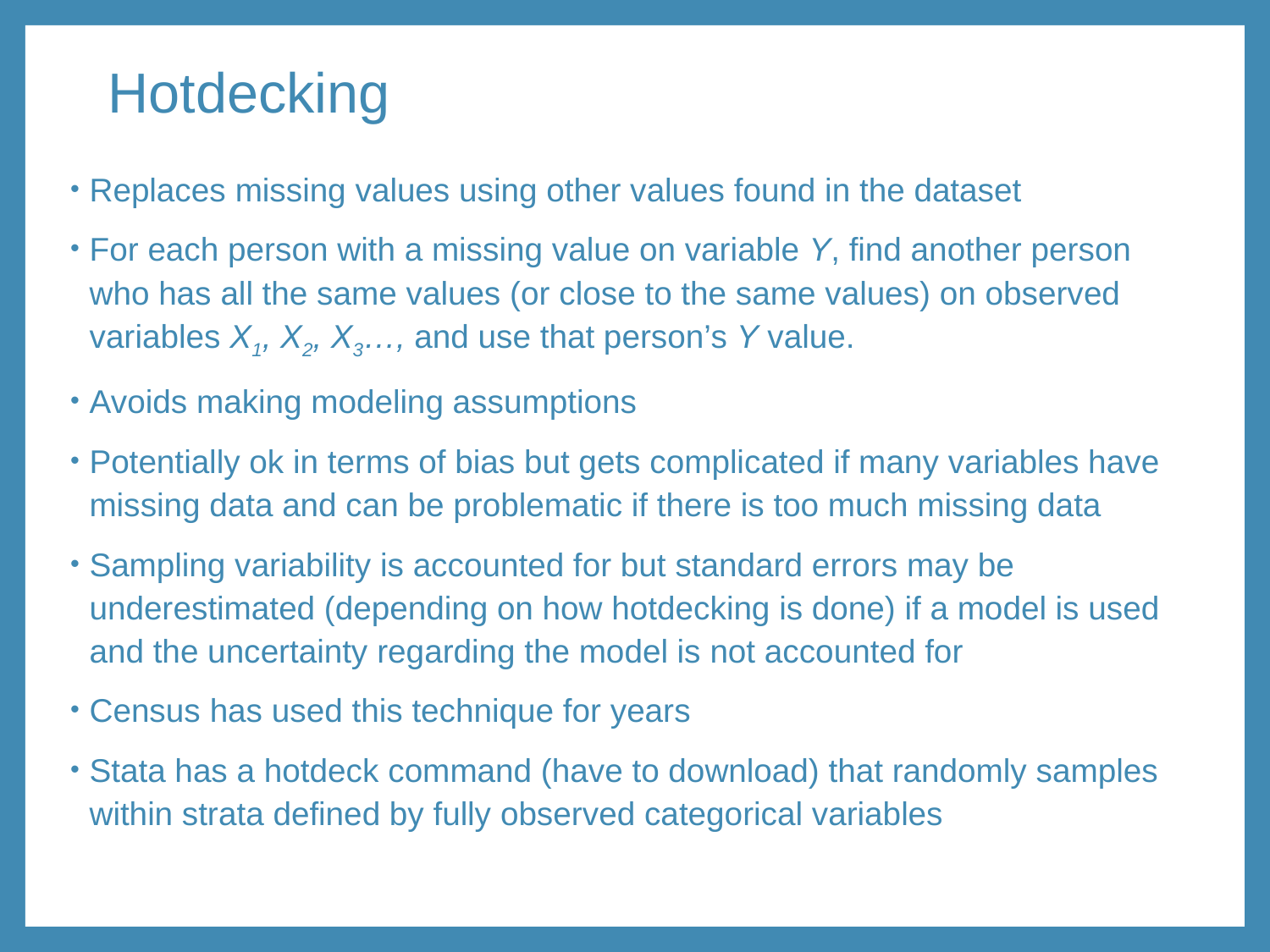

# Hotdecking
Replaces missing values using other values found in the dataset
For each person with a missing value on variable Y, find another person who has all the same values (or close to the same values) on observed variables X1, X2, X3…, and use that person’s Y value.
Avoids making modeling assumptions
Potentially ok in terms of bias but gets complicated if many variables have missing data and can be problematic if there is too much missing data
Sampling variability is accounted for but standard errors may be underestimated (depending on how hotdecking is done) if a model is used and the uncertainty regarding the model is not accounted for
Census has used this technique for years
Stata has a hotdeck command (have to download) that randomly samples within strata defined by fully observed categorical variables